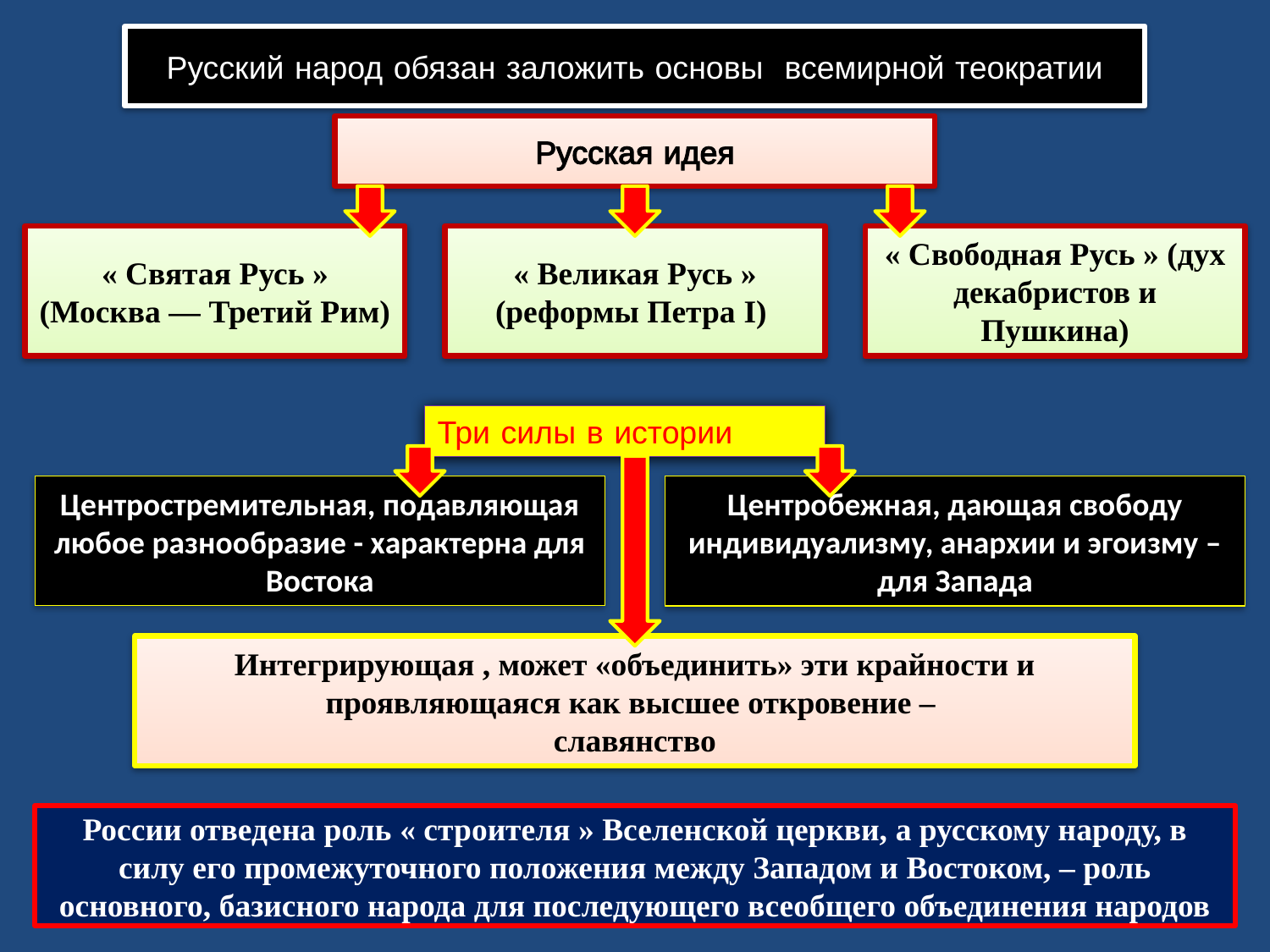

Русский народ обязан заложить основы  всемирной теократии
Русская идея

« Святая Русь » (Москва — Третий Рим)
« Великая Русь » (реформы Петра I)
« Свободная Русь » (дух декабристов и Пушкина)
Три силы в истории

Центростремительная, подавляющая любое разнообразие - характерна для Востока

Центробежная, дающая свободу индивидуализму, анархии и эгоизму – для Запада

Интегрирующая , может «объединить» эти крайности и проявляющаяся как высшее откровение –
славянство

России отведена роль « строителя » Вселенской церкви, а русскому народу, в силу его промежуточного положения между Западом и Востоком, – роль основного, базисного народа для последующего всеобщего объединения народов